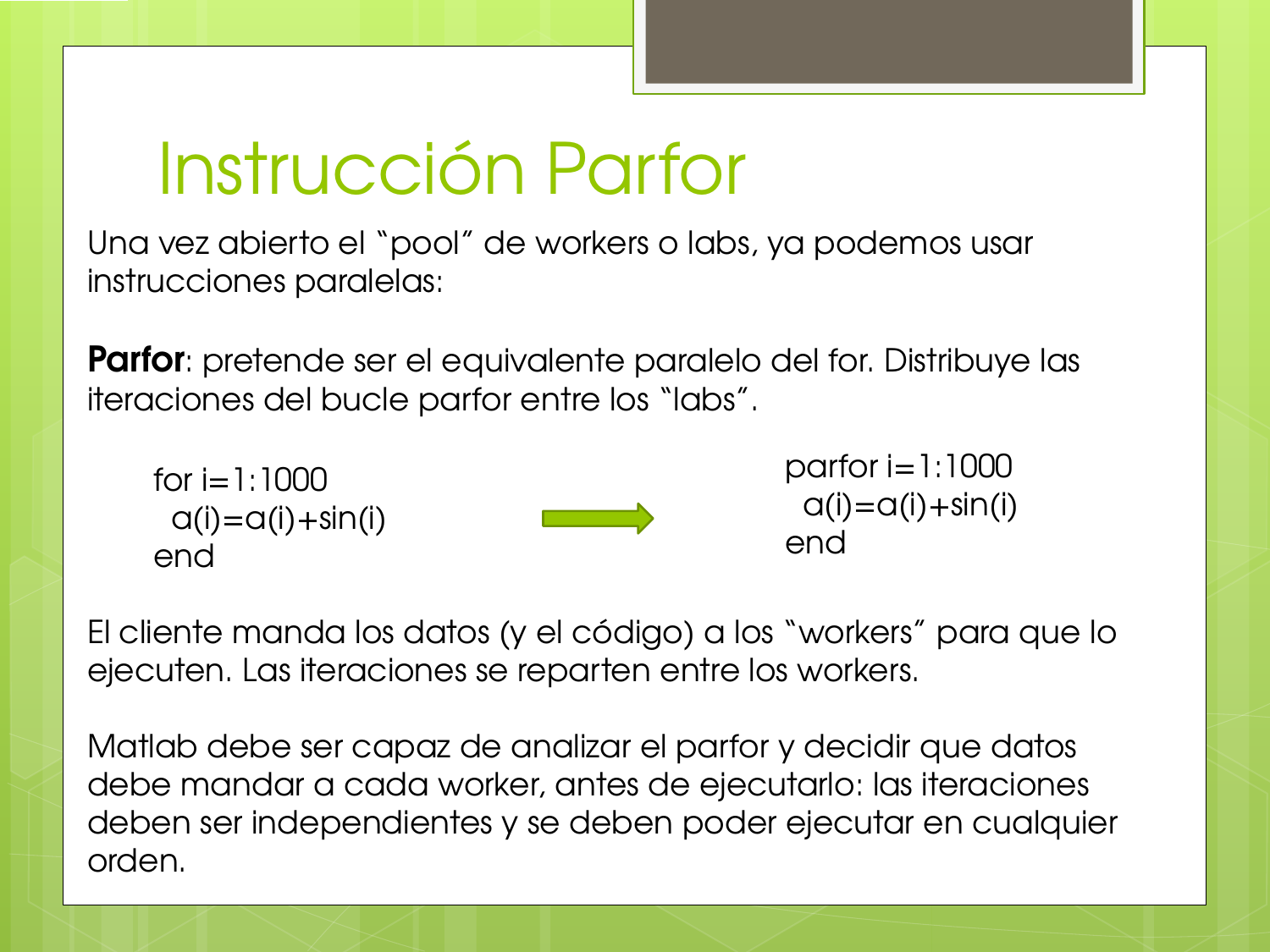

# Instrucción Parfor
Una vez abierto el “pool” de workers o labs, ya podemos usar instrucciones paralelas:

Parfor: pretende ser el equivalente paralelo del for. Distribuye las iteraciones del bucle parfor entre los “labs”.
parfor i=1:1000
  a(i)=a(i)+sin(i)
end
for i=1:1000
  a(i)=a(i)+sin(i)
end

El cliente manda los datos (y el código) a los “workers” para que lo ejecuten. Las iteraciones se reparten entre los workers.

Matlab debe ser capaz de analizar el parfor y decidir que datos debe mandar a cada worker, antes de ejecutarlo: las iteraciones deben ser independientes y se deben poder ejecutar en cualquier orden.